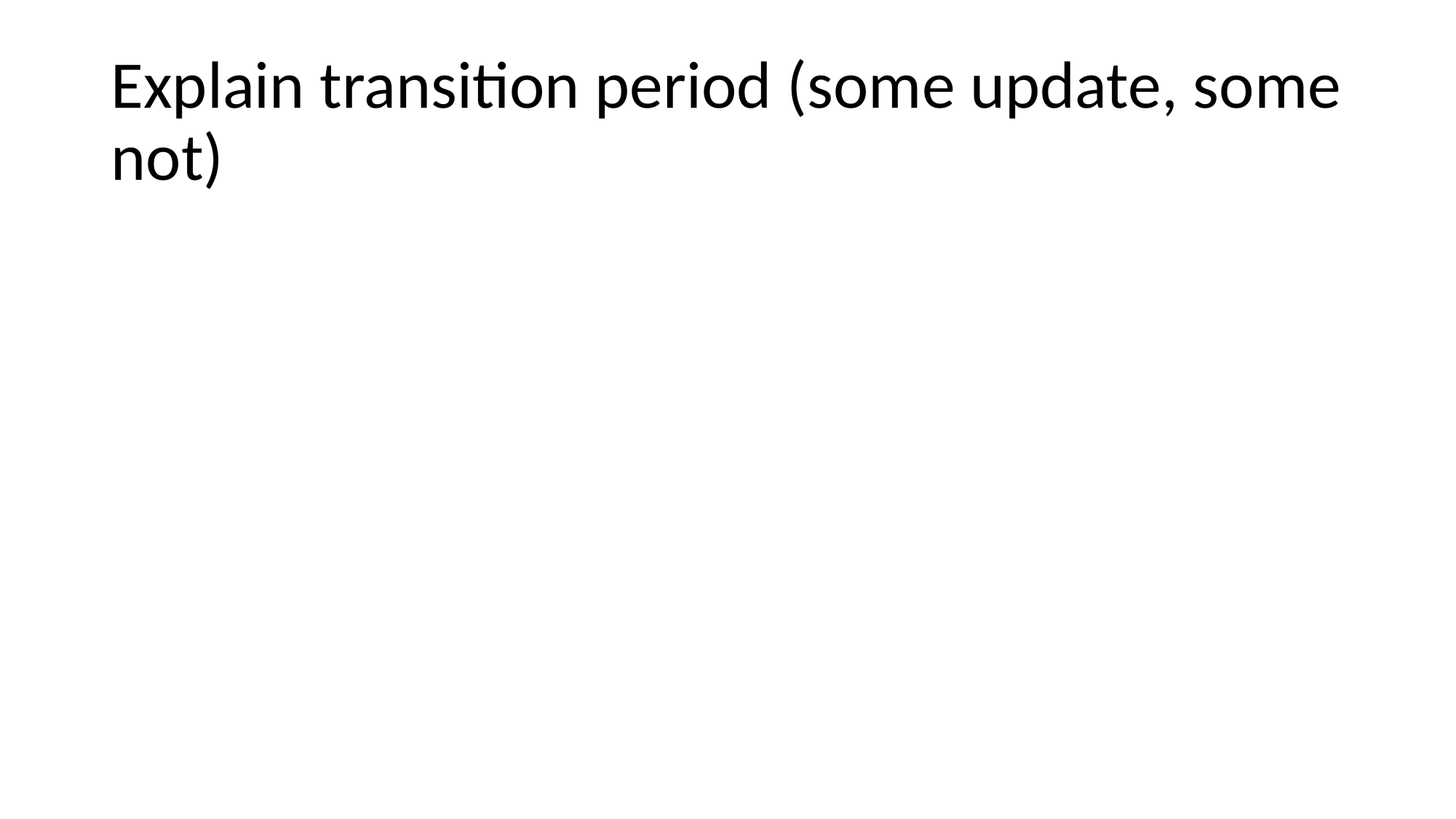

# Explain transition period (some update, some not)